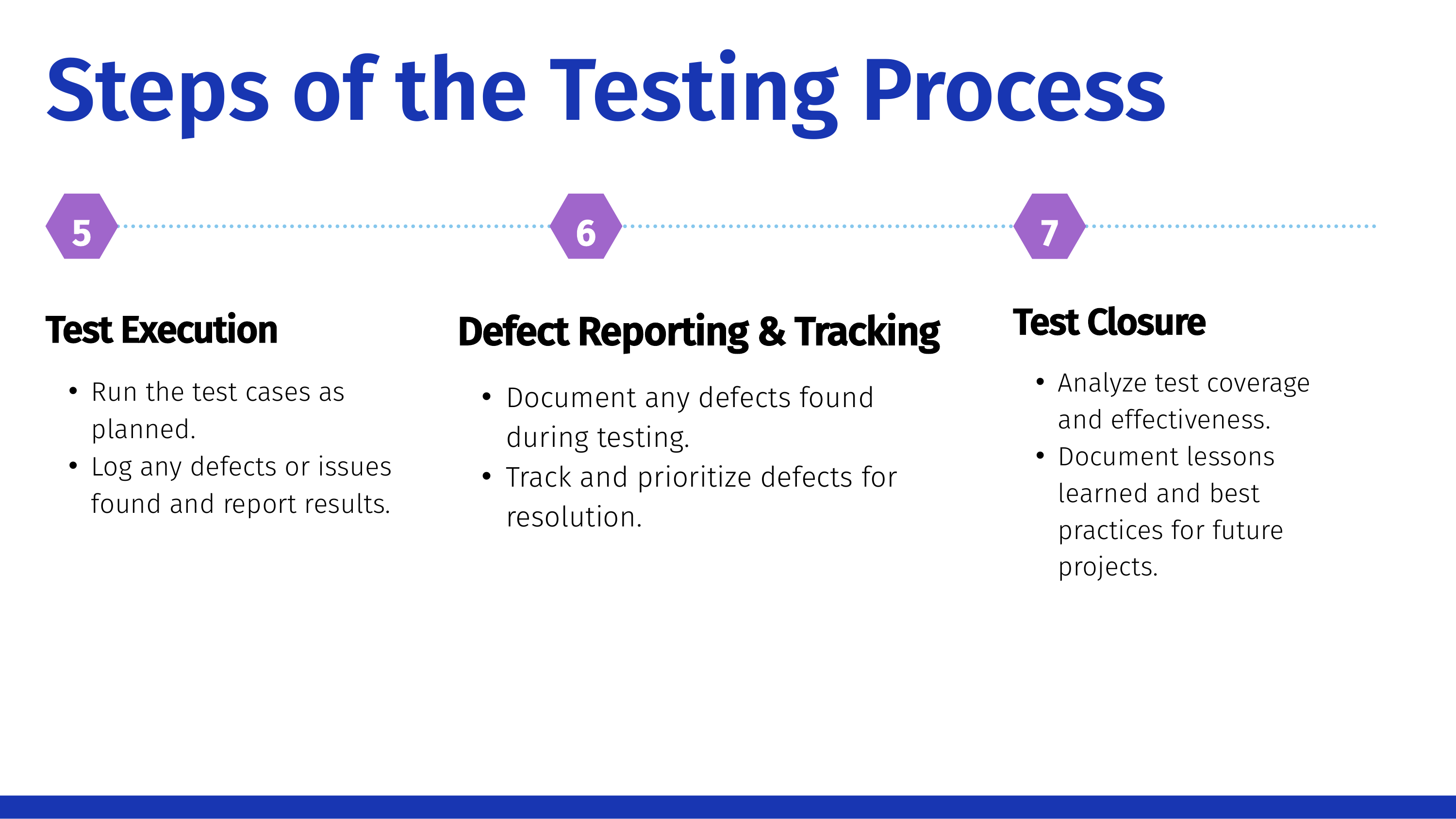

Steps of the Testing Process

5

6

7

Test Closure
Analyze test coverage and effectiveness.
Document lessons learned and best practices for future projects.

Test Execution
Run the test cases as planned.
Log any defects or issues found and report results.

Defect Reporting & Tracking
Document any defects found during testing.
Track and prioritize defects for resolution.